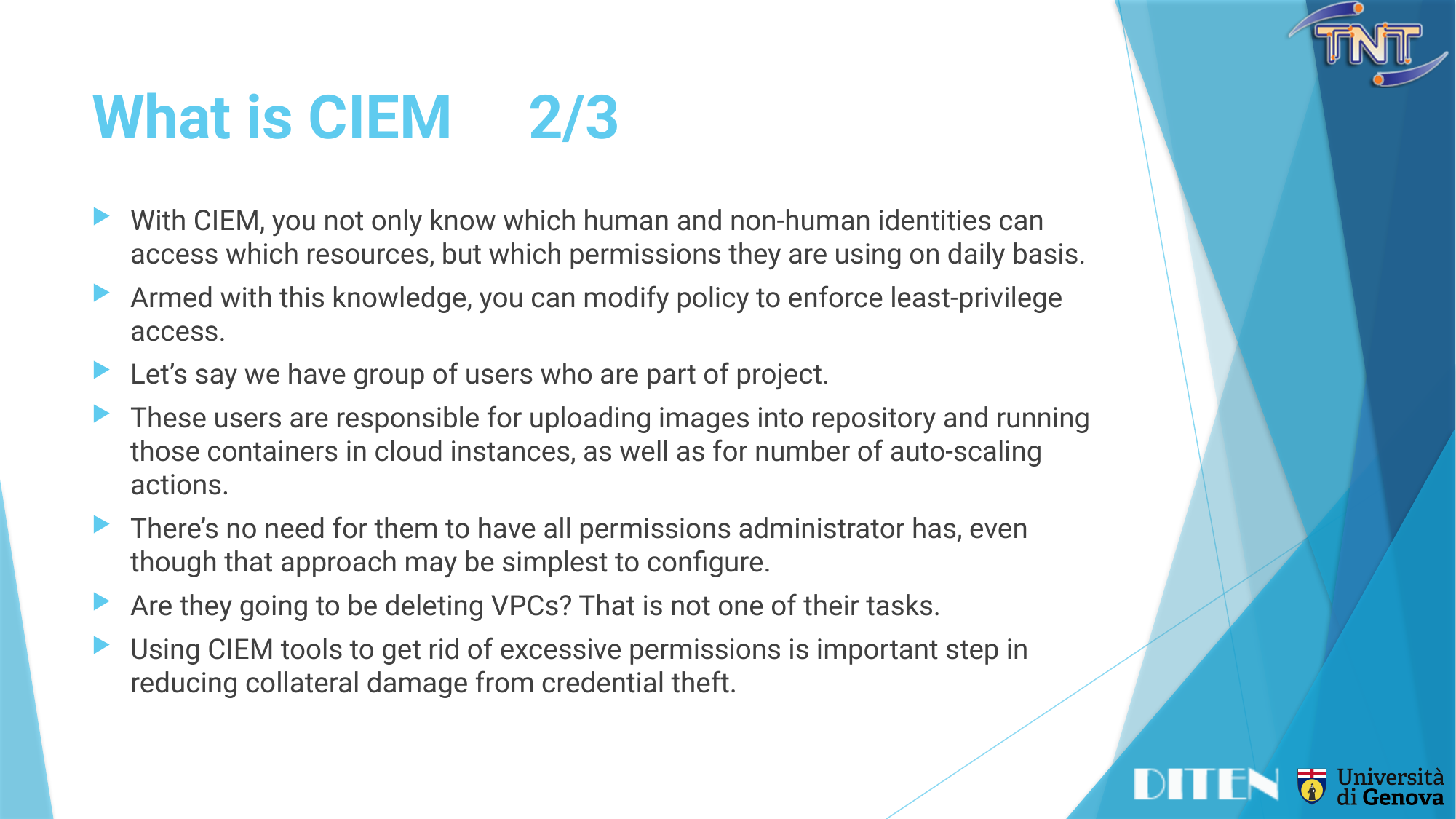

# What is CIEM	2/3
With CIEM, you not only know which human and non-human identities can access which resources, but which permissions they are using on daily basis.
Armed with this knowledge, you can modify policy to enforce least-privilege access.
Let’s say we have group of users who are part of project.
These users are responsible for uploading images into repository and running those containers in cloud instances, as well as for number of auto-scaling actions.
There’s no need for them to have all permissions administrator has, even though that approach may be simplest to configure.
Are they going to be deleting VPCs? That is not one of their tasks.
Using CIEM tools to get rid of excessive permissions is important step in reducing collateral damage from credential theft.